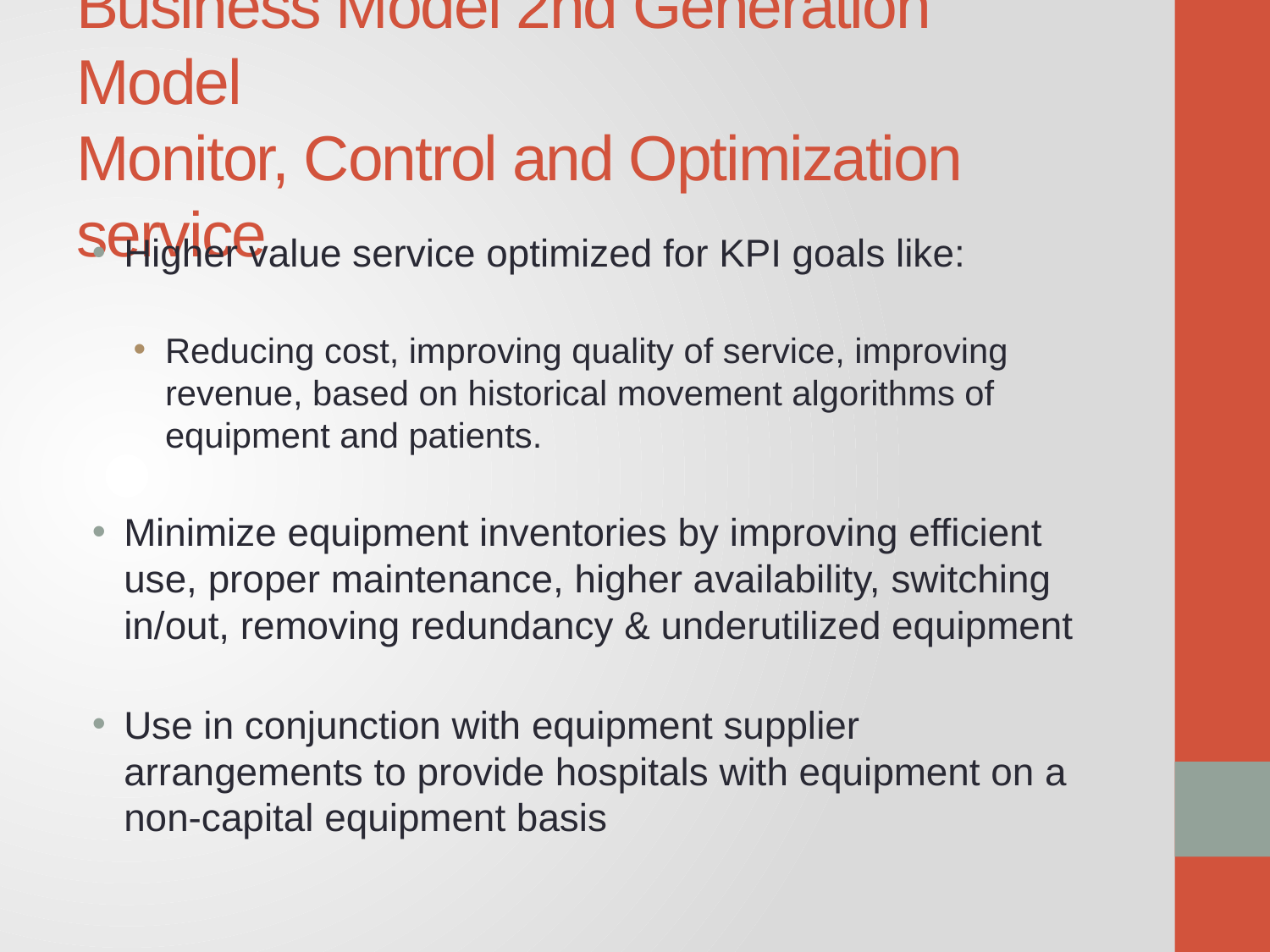

# Business Model 2nd Generation Model Monitor, Control and Optimization service
Higher value service optimized for KPI goals like:
Reducing cost, improving quality of service, improving revenue, based on historical movement algorithms of equipment and patients.
Minimize equipment inventories by improving efficient use, proper maintenance, higher availability, switching in/out, removing redundancy & underutilized equipment
Use in conjunction with equipment supplier arrangements to provide hospitals with equipment on a non-capital equipment basis